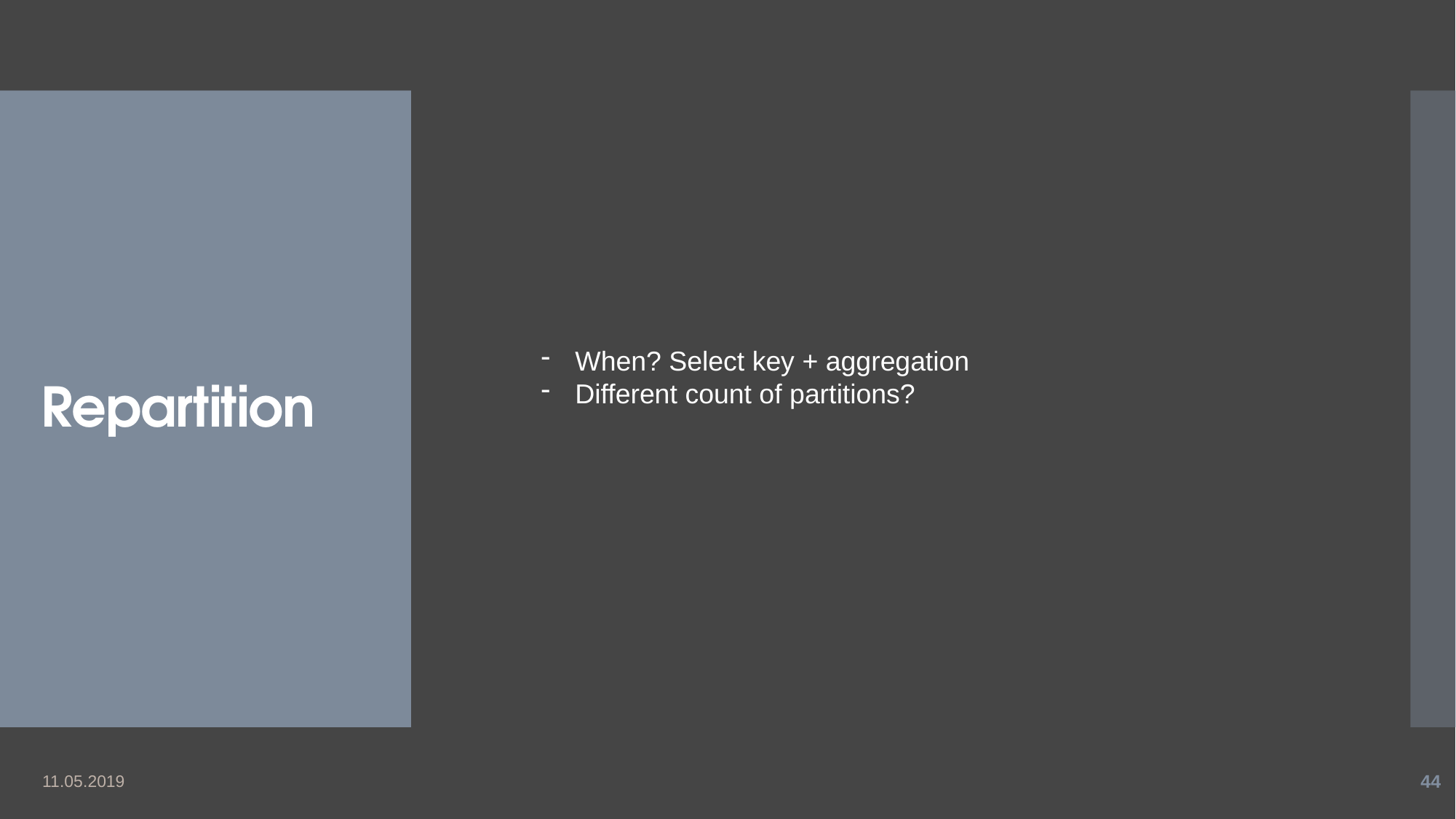

# Repartition
When? Select key + aggregation
Different count of partitions?

11.05.2019
44